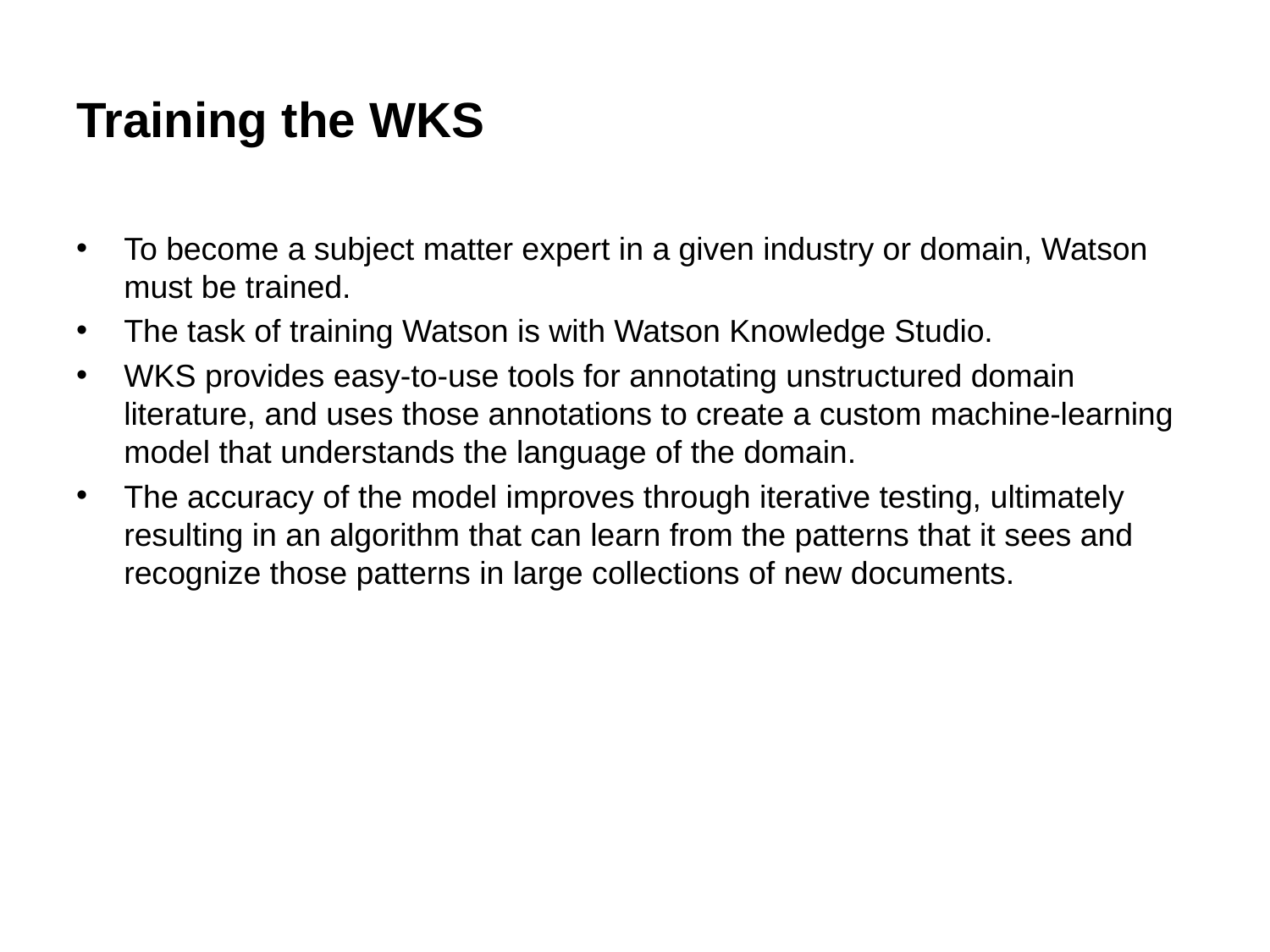

# Training the WKS
To become a subject matter expert in a given industry or domain, Watson must be trained.
The task of training Watson is with Watson Knowledge Studio.
WKS provides easy-to-use tools for annotating unstructured domain literature, and uses those annotations to create a custom machine-learning model that understands the language of the domain.
The accuracy of the model improves through iterative testing, ultimately resulting in an algorithm that can learn from the patterns that it sees and recognize those patterns in large collections of new documents.